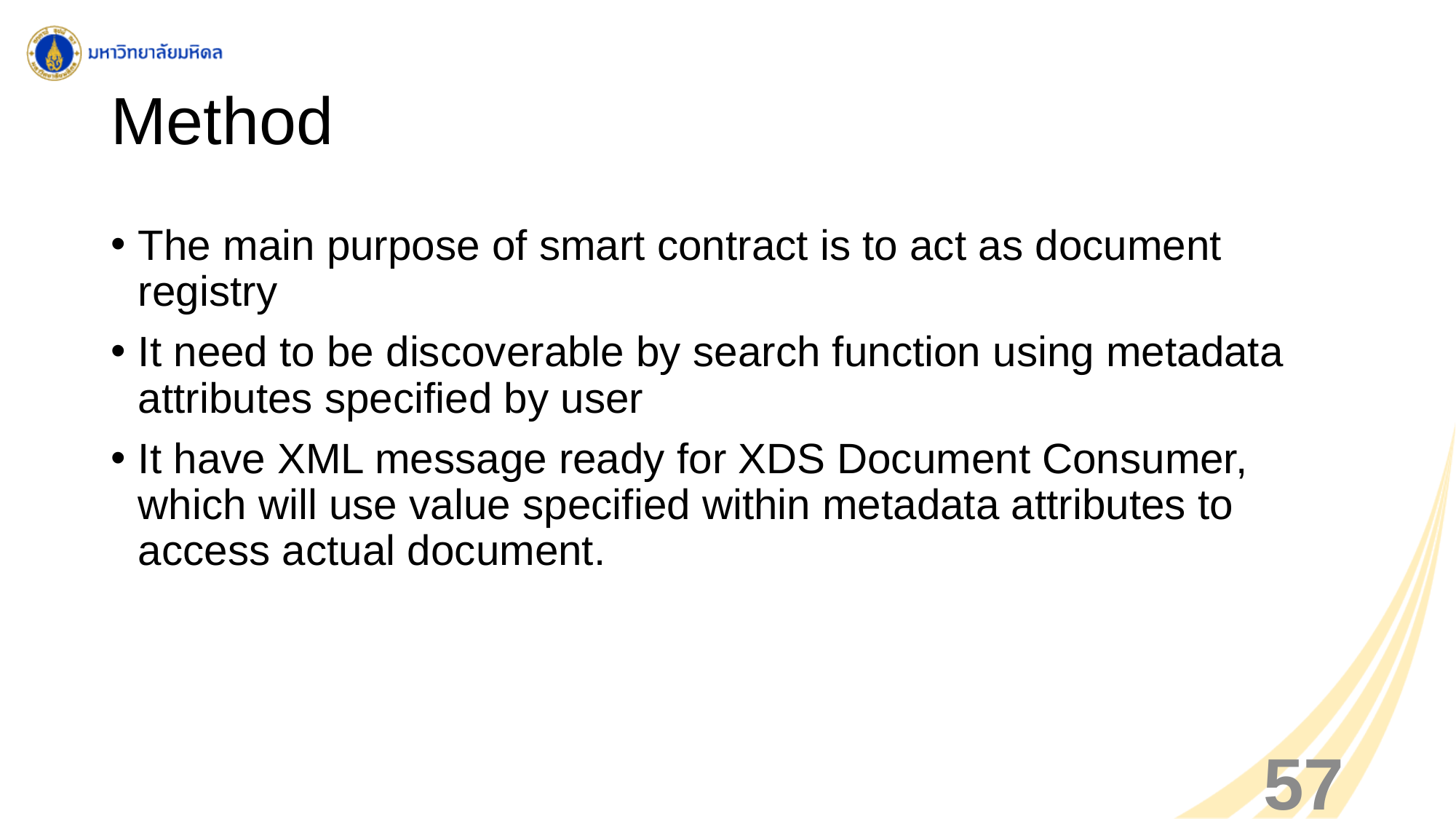

# Method
The main purpose of smart contract is to act as document registry
It need to be discoverable by search function using metadata attributes specified by user
It have XML message ready for XDS Document Consumer, which will use value specified within metadata attributes to access actual document.
57